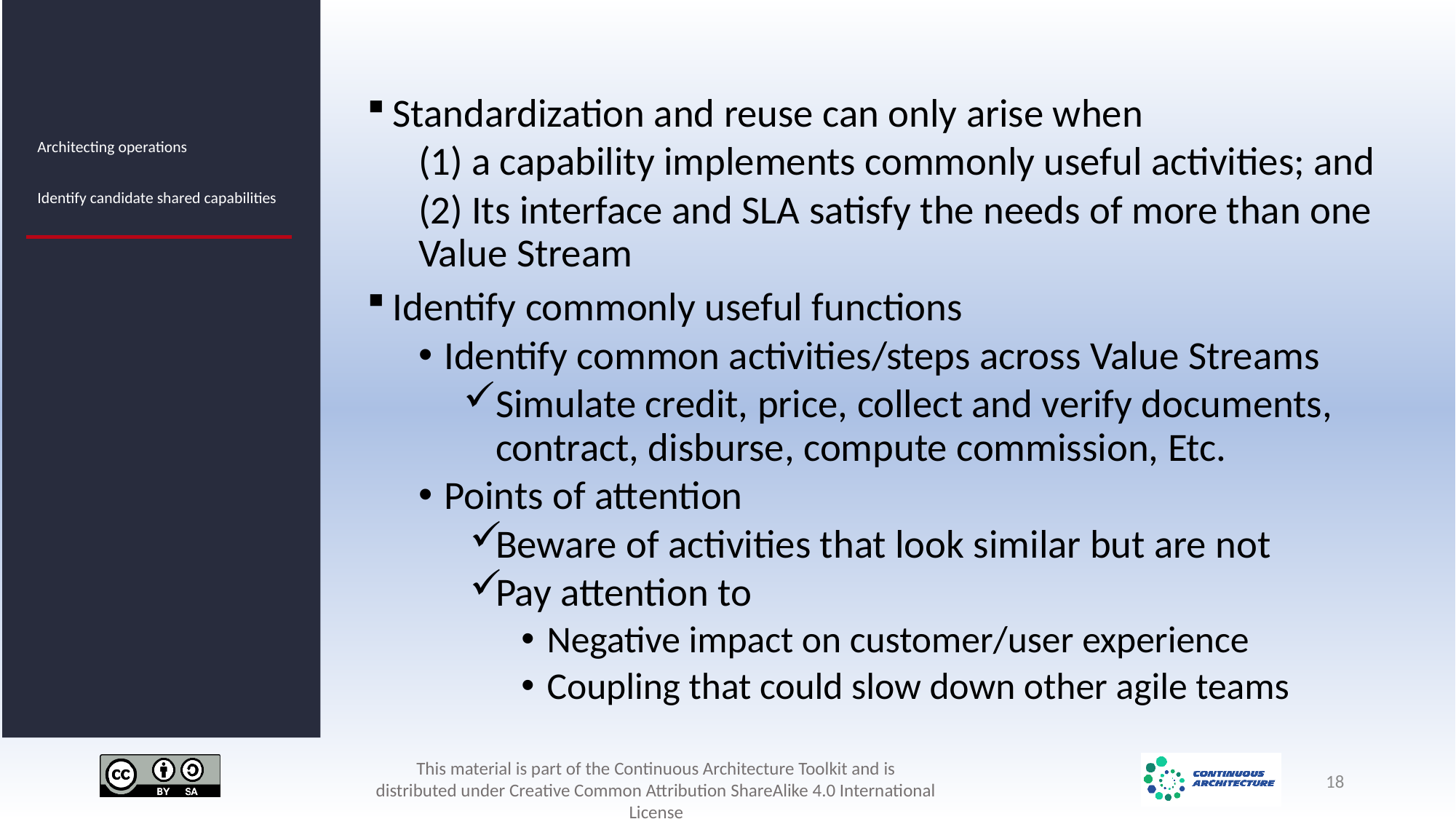

# Architecting operations Identify candidate shared capabilities
Standardization and reuse can only arise when
(1) a capability implements commonly useful activities; and
(2) Its interface and SLA satisfy the needs of more than one Value Stream
Identify commonly useful functions
Identify common activities/steps across Value Streams
Simulate credit, price, collect and verify documents, contract, disburse, compute commission, Etc.
Points of attention
Beware of activities that look similar but are not
Pay attention to
	Negative impact on customer/user experience
	Coupling that could slow down other agile teams
18